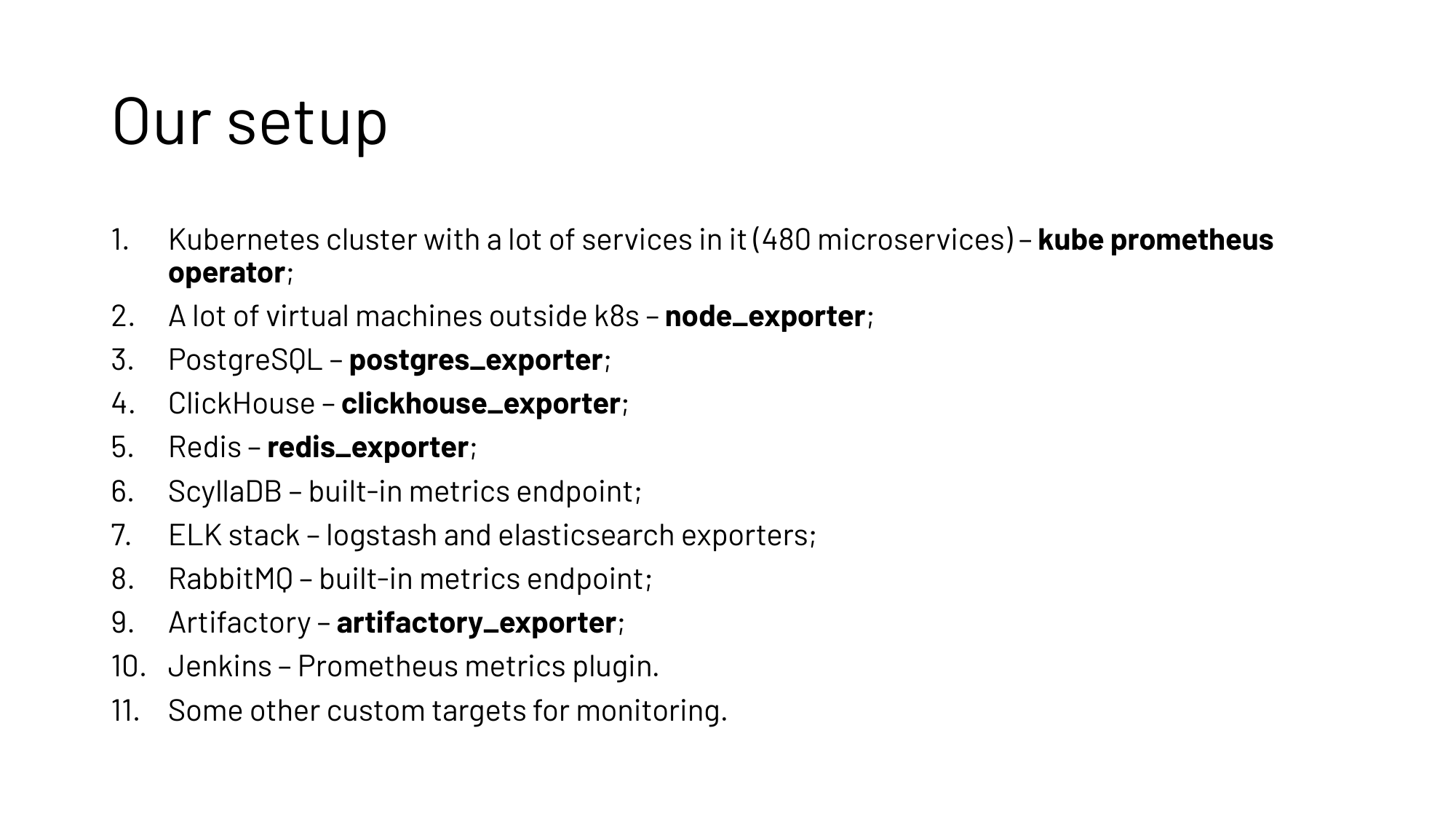

# Our setup
Kubernetes cluster with a lot of services in it (480 microservices) – kube prometheus operator;
A lot of virtual machines outside k8s – node_exporter;
PostgreSQL – postgres_exporter;
ClickHouse – clickhouse_exporter;
Redis – redis_exporter;
ScyllaDB – built-in metrics endpoint;
ELK stack – logstash and elasticsearch exporters;
RabbitMQ – built-in metrics endpoint;
Artifactory – artifactory_exporter;
Jenkins – Prometheus metrics plugin.
Some other custom targets for monitoring.